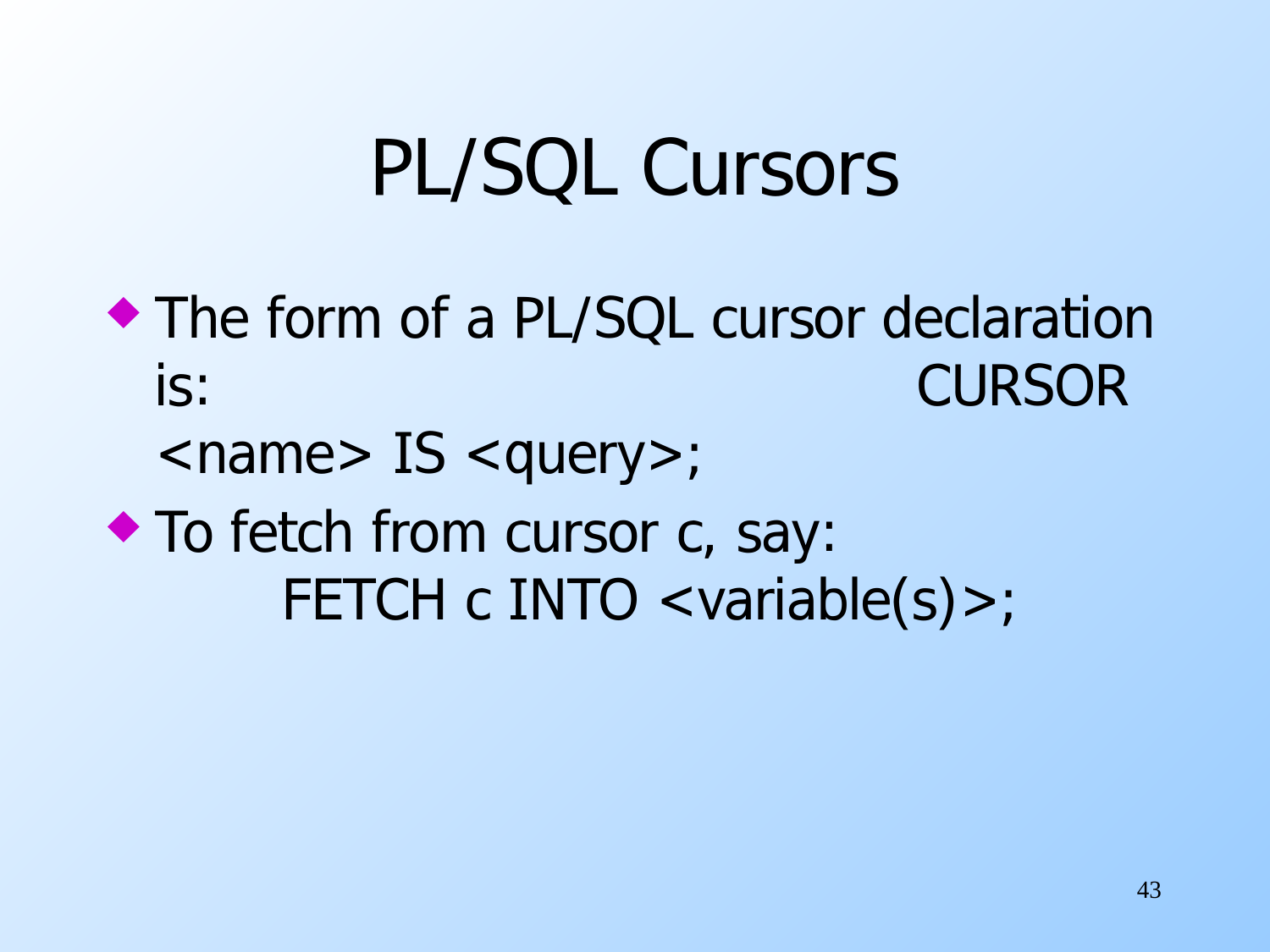

# PL/SQL Cursors
The form of a PL/SQL cursor declaration is:                                 	CURSOR <name> IS <query>;
To fetch from cursor c, say:             	FETCH c INTO <variable(s)>;
43